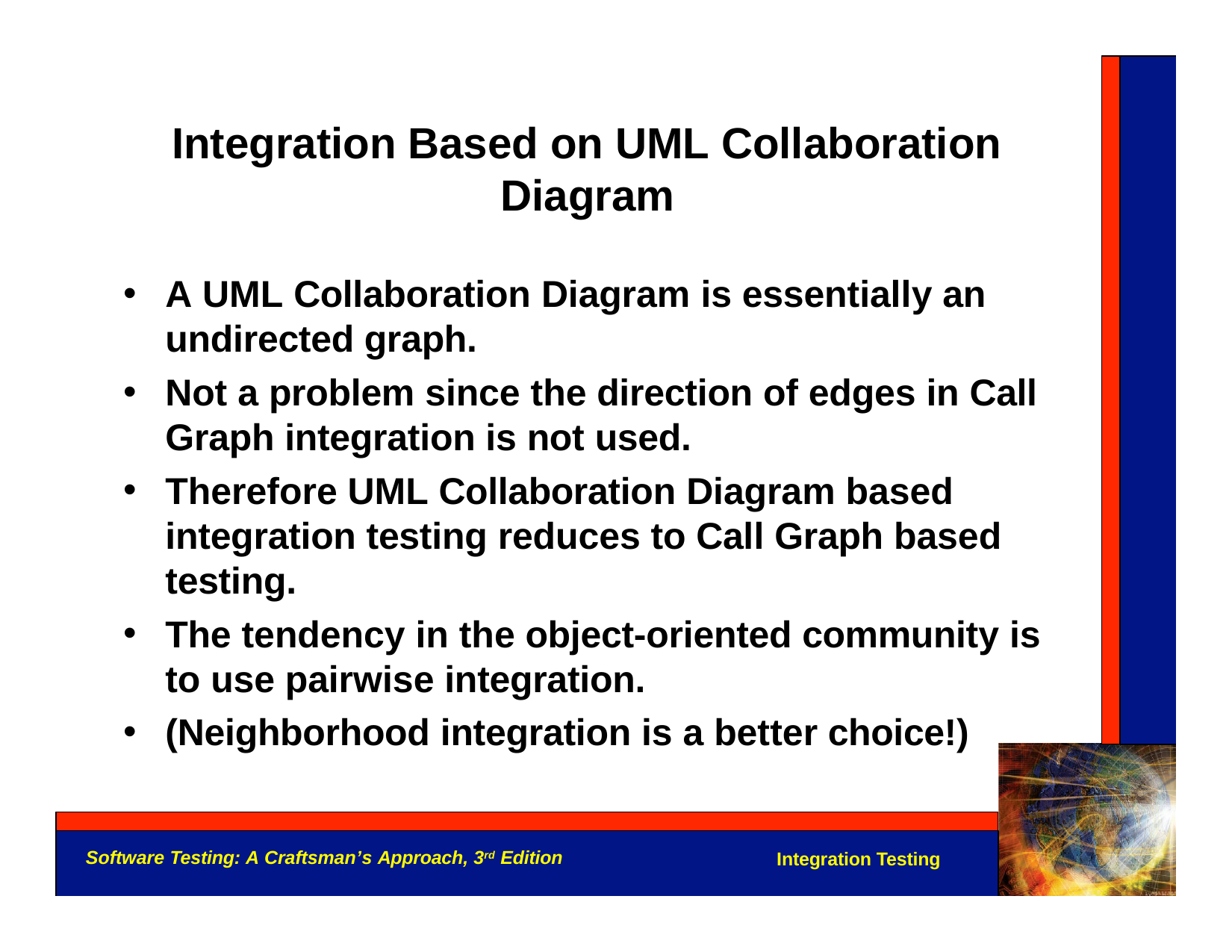

# Integration Based on UML Collaboration Diagram
A UML Collaboration Diagram is essentially an undirected graph.
Not a problem since the direction of edges in Call Graph integration is not used.
Therefore UML Collaboration Diagram based integration testing reduces to Call Graph based testing.
The tendency in the object-oriented community is to use pairwise integration.
(Neighborhood integration is a better choice!)
Software Testing: A Craftsman’s Approach, 3rd  Edition
Integration Testing